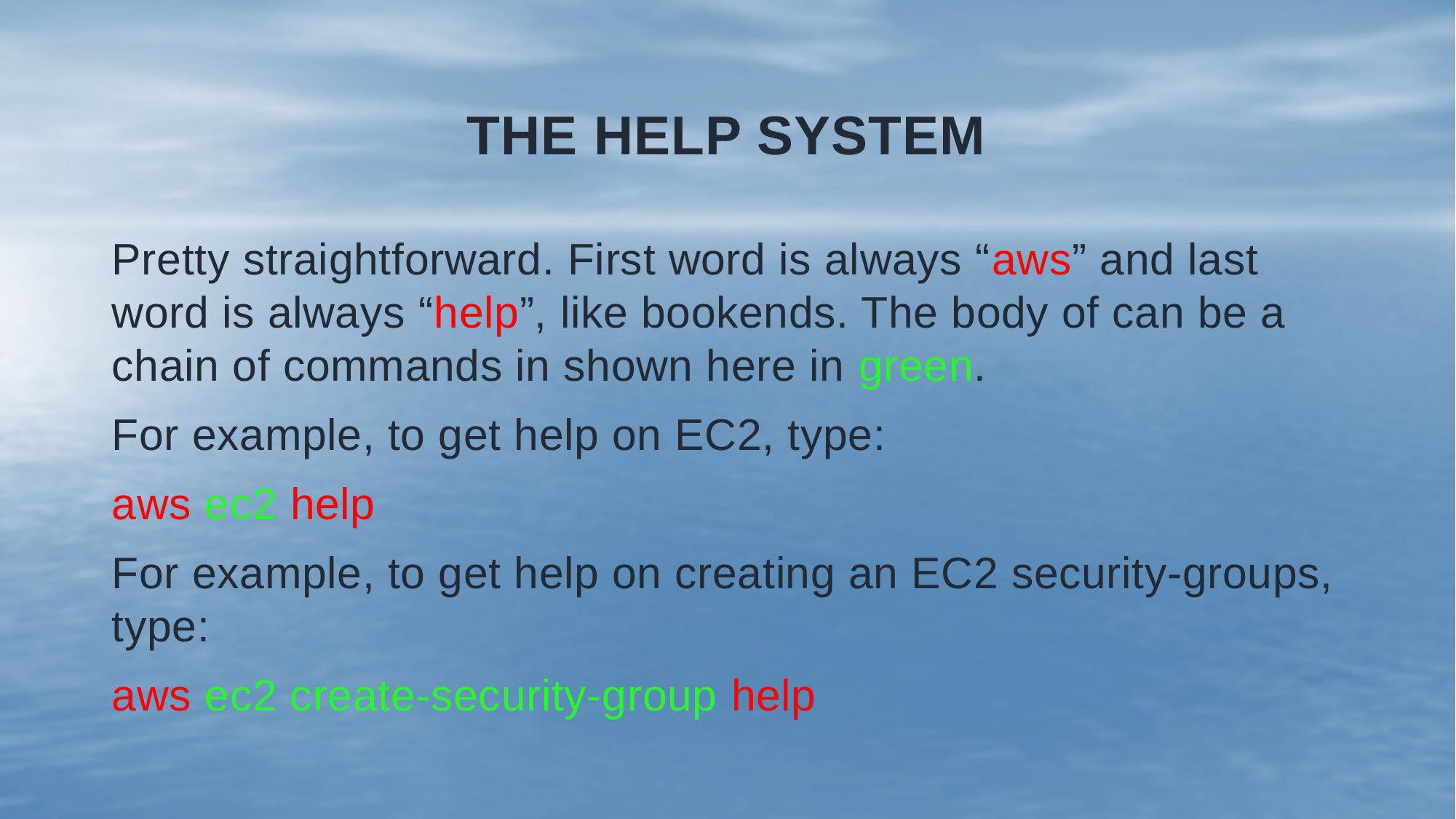

# The help system
Pretty straightforward. First word is always “aws” and last word is always “help”, like bookends. The body of can be a chain of commands in shown here in green.
For example, to get help on EC2, type:
aws ec2 help
For example, to get help on creating an EC2 security-groups, type:
aws ec2 create-security-group help